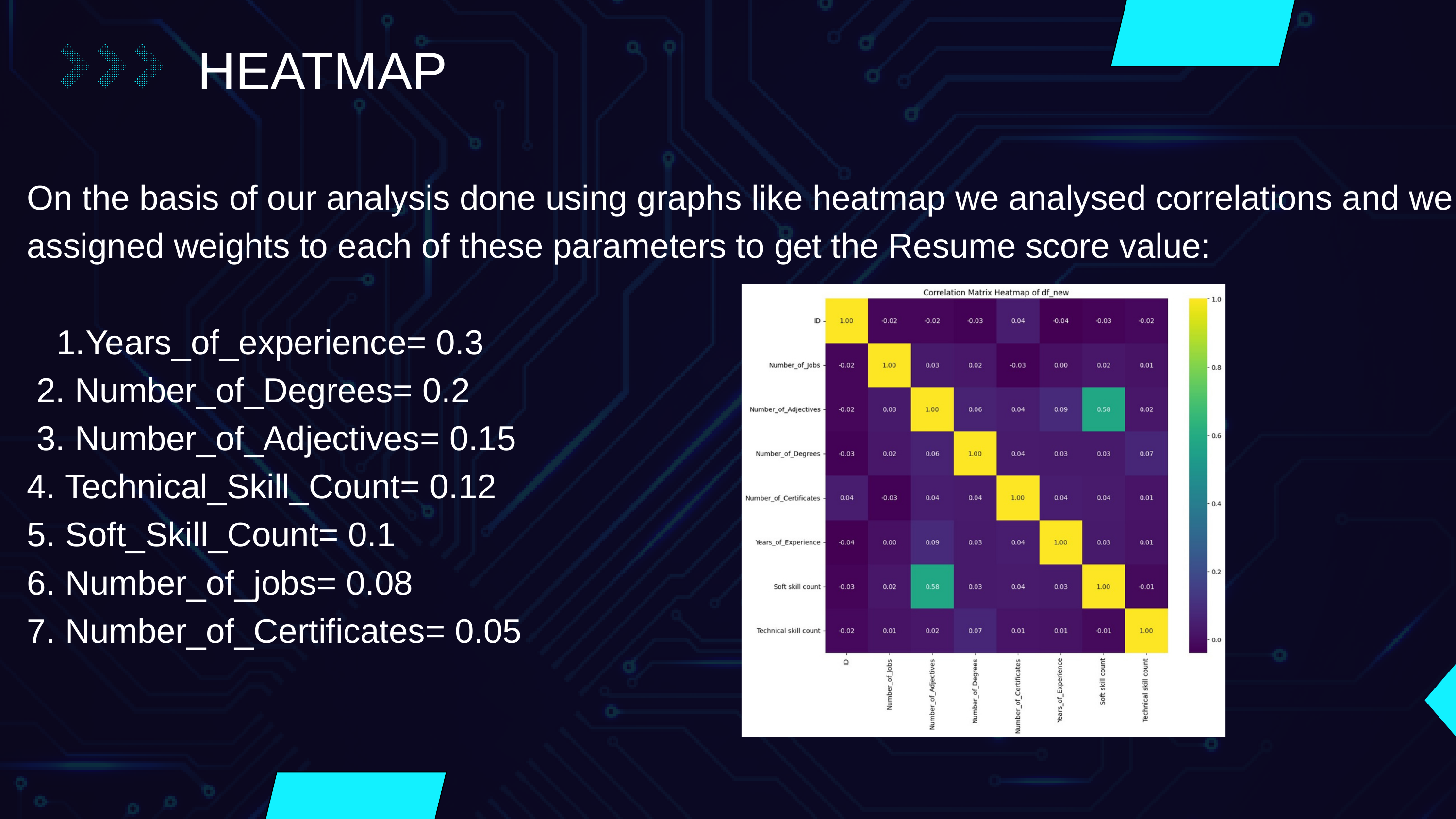

HEATMAP

On the basis of our analysis done using graphs like heatmap we analysed correlations and we assigned weights to each of these parameters to get the Resume score value:

Years_of_experience= 0.3
 2. Number_of_Degrees= 0.2
 3. Number_of_Adjectives= 0.15
4. Technical_Skill_Count= 0.12
5. Soft_Skill_Count= 0.1
6. Number_of_jobs= 0.08
7. Number_of_Certificates= 0.05